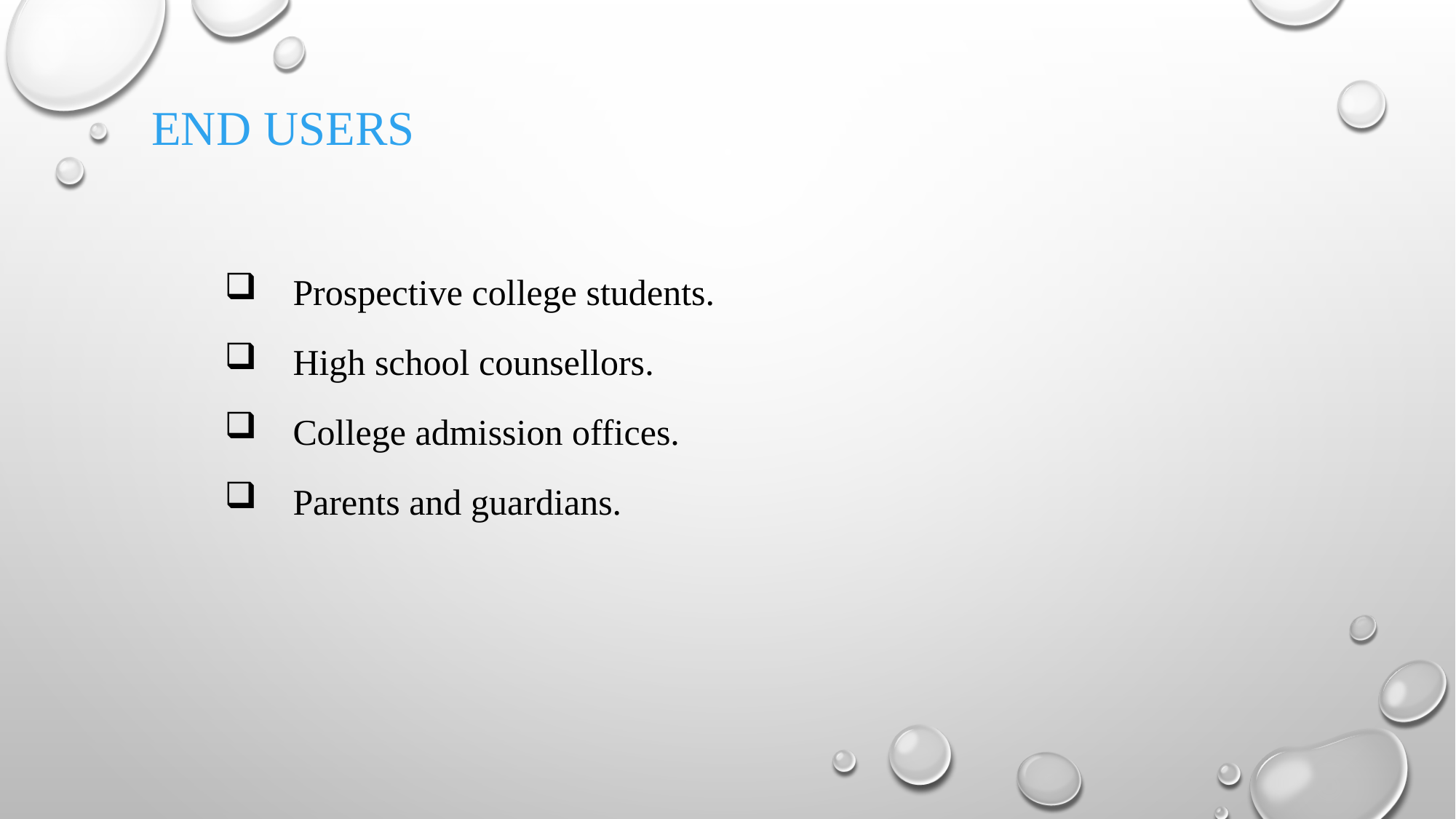

# End users
   Prospective college students.
   High school counsellors.
   College admission offices.
   Parents and guardians.